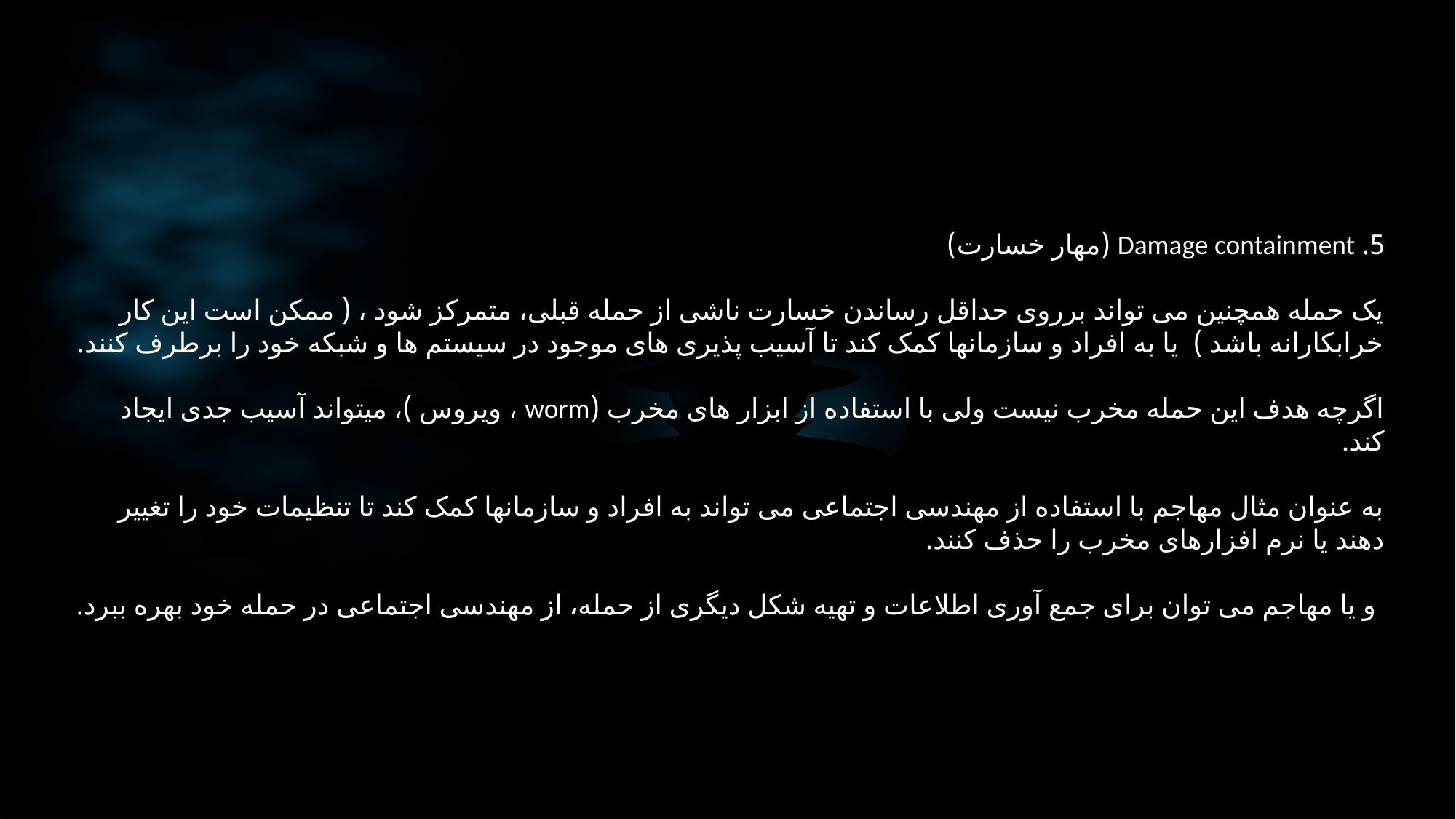

5. Damage containment (مهار خسارت)

یک حمله همچنین می تواند برروی حداقل رساندن خسارت ناشی از حمله قبلی، متمرکز شود ، ( ممکن است این کار خرابکارانه باشد )  یا به افراد و سازمانها کمک کند تا آسیب پذیری های موجود در سیستم ها و شبکه خود را برطرف کنند.

اگرچه هدف این حمله مخرب نیست ولی با استفاده از ابزار های مخرب (worm ، ویروس )، میتواند آسیب جدی ایجاد کند.

به عنوان مثال مهاجم با استفاده از مهندسی اجتماعی می تواند به افراد و سازمانها کمک کند تا تنظیمات خود را تغییر دهند یا نرم افزارهای مخرب را حذف کنند.

 و یا مهاجم می توان برای جمع آوری اطلاعات و تهیه شکل دیگری از حمله، از مهندسی اجتماعی در حمله خود بهره ببرد.